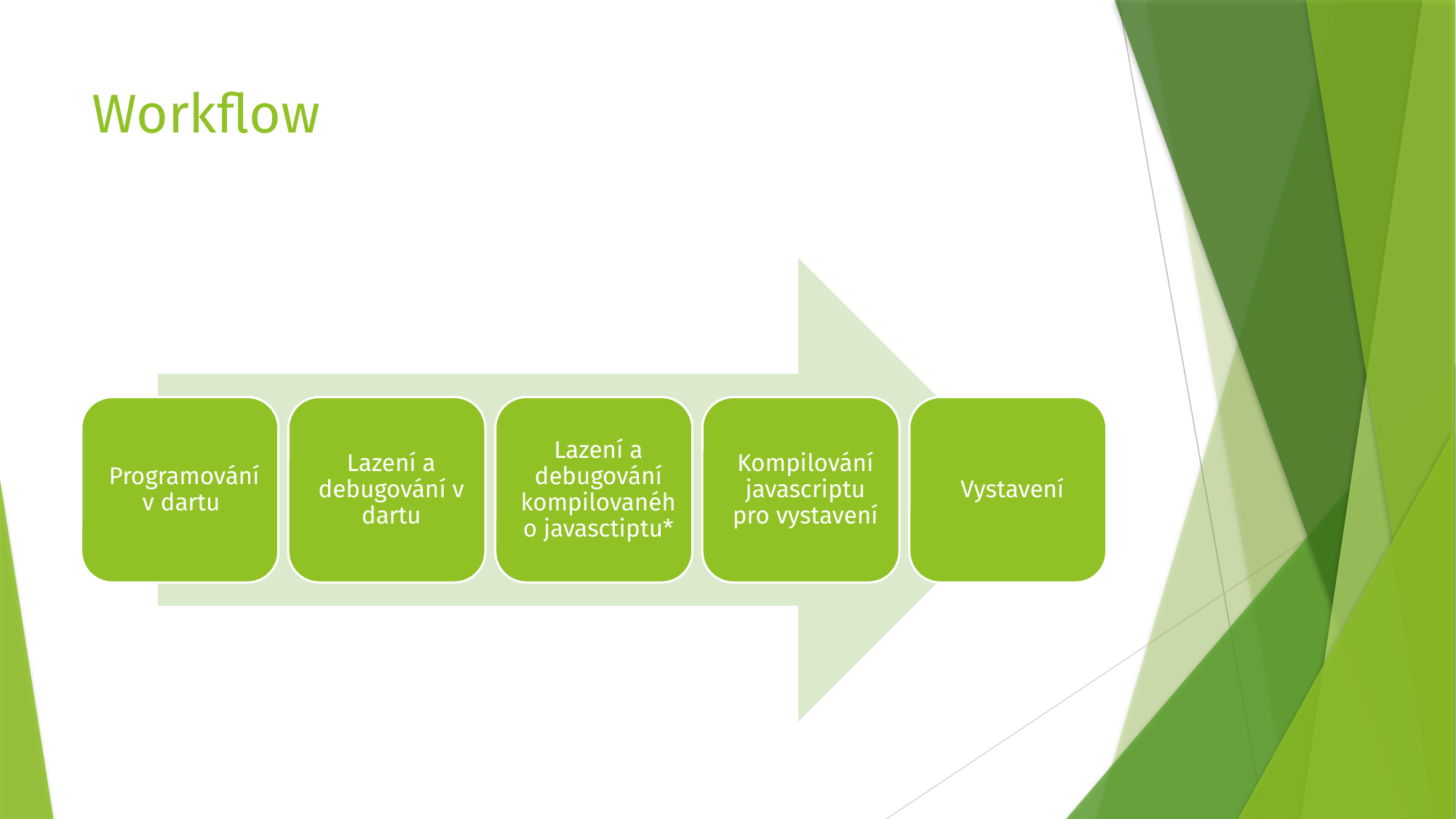

# Workflow
Programování v dartu
Lazení a debugování v dartu
Lazení a debugování kompilovaného javasctiptu*
Kompilování javascriptu pro vystavení
Vystavení